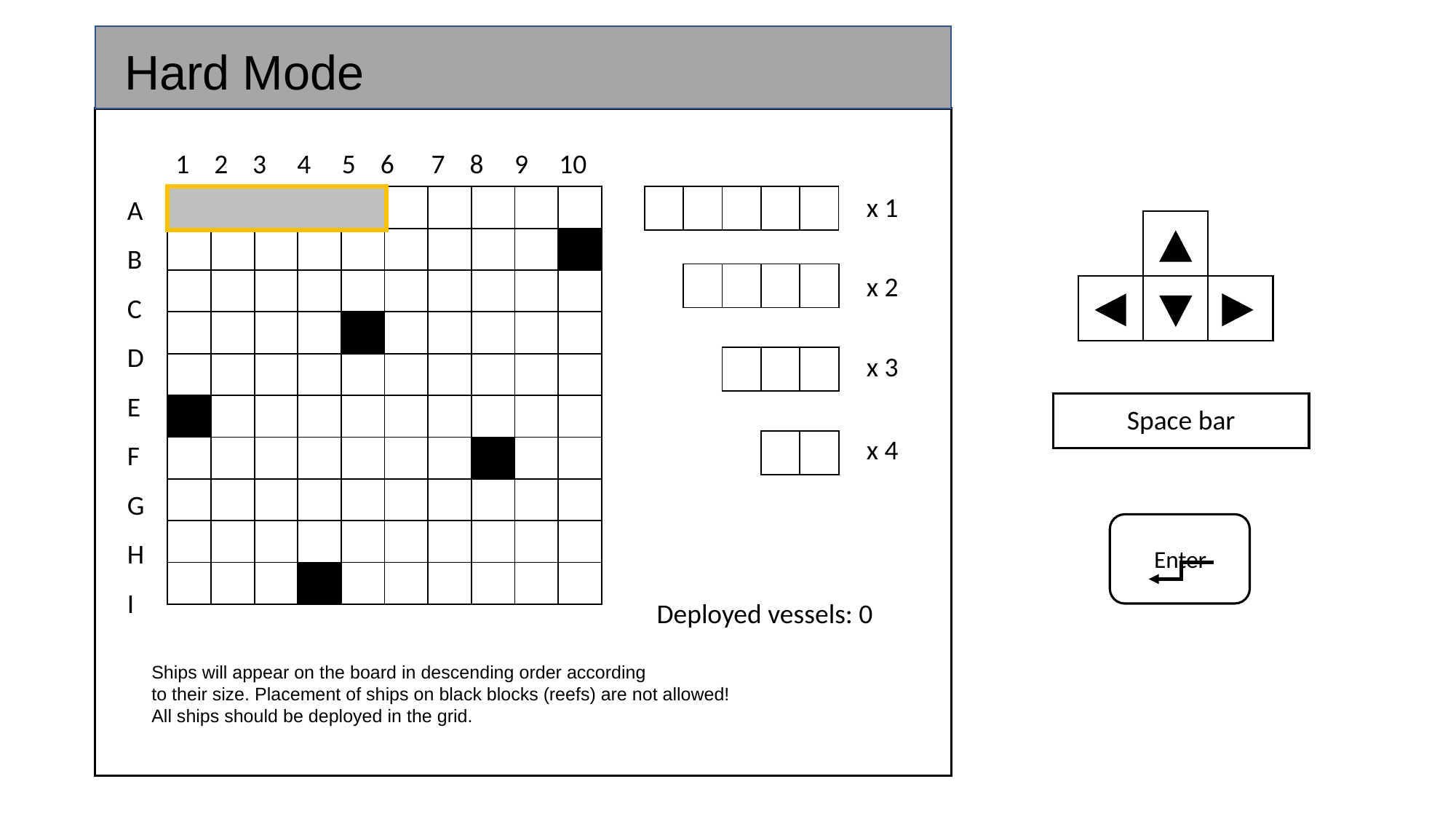

Hard Mode

1    2    3     4     5    6      7    8     9     10
A
B
C
D
E
F
G
H
I
x 1
| v |  |  |  |  |
| --- | --- | --- | --- | --- |

|  |  |  |  |  |  |  |  |  |  |
| --- | --- | --- | --- | --- | --- | --- | --- | --- | --- |
|  |  |  |  |  |  |  |  |  |  |
|  |  |  |  |  |  |  |  |  |  |
|  |  |  |  |  |  |  |  |  |  |
|  |  |  |  |  |  |  |  |  |  |
|  |  |  |  |  |  |  |  |  |  |
|  |  |  |  |  |  |  |  |  |  |
|  |  |  |  |  |  |  |  |  |  |
|  |  |  |  |  |  |  |  |  |  |
|  |  |  |  |  |  |  |  |  |  |

| v |  |  |  |
| --- | --- | --- | --- |
x 2

x 3
| v |  |  |
| --- | --- | --- |

Space bar
x 4
| v |  |
| --- | --- |

Enter
Deployed vessels: 0
Ships will appear on the board in descending order according
to their size. Placement of ships on black blocks (reefs) are not allowed!
All ships should be deployed in the grid.